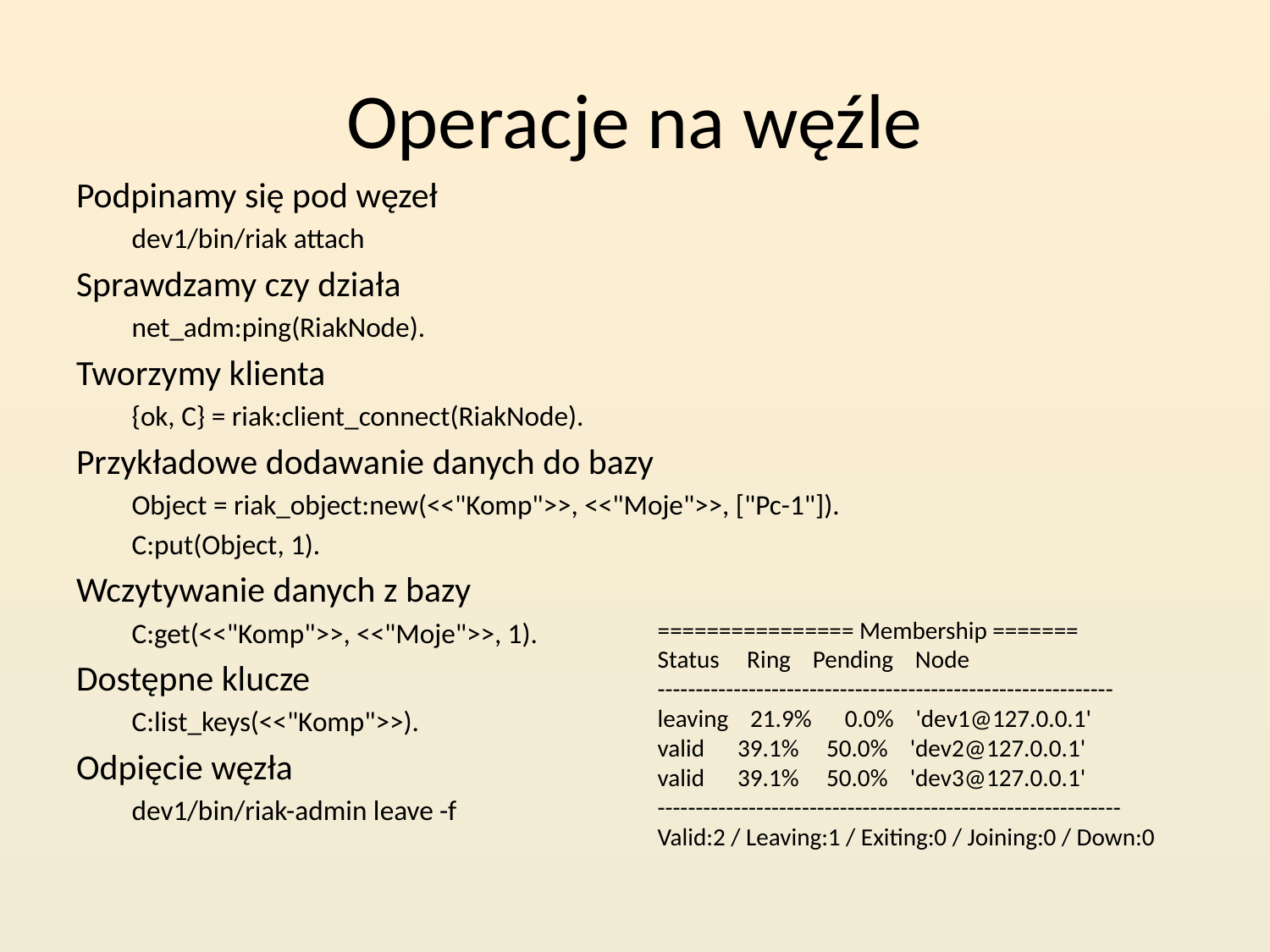

# Operacje na węźle
Podpinamy się pod węzeł
dev1/bin/riak attach
Sprawdzamy czy działa
net_adm:ping(RiakNode).
Tworzymy klienta
{ok, C} = riak:client_connect(RiakNode).
Przykładowe dodawanie danych do bazy
Object = riak_object:new(<<"Komp">>, <<"Moje">>, ["Pc-1"]).
C:put(Object, 1).
Wczytywanie danych z bazy
C:get(<<"Komp">>, <<"Moje">>, 1).
Dostępne klucze
C:list_keys(<<"Komp">>).
Odpięcie węzła
dev1/bin/riak-admin leave -f
================ Membership =======
Status     Ring    Pending    Node
------------------------------------------------------------
leaving    21.9%      0.0%    'dev1@127.0.0.1'
valid      39.1%     50.0%    'dev2@127.0.0.1'
valid      39.1%     50.0%    'dev3@127.0.0.1'
-------------------------------------------------------------
Valid:2 / Leaving:1 / Exiting:0 / Joining:0 / Down:0